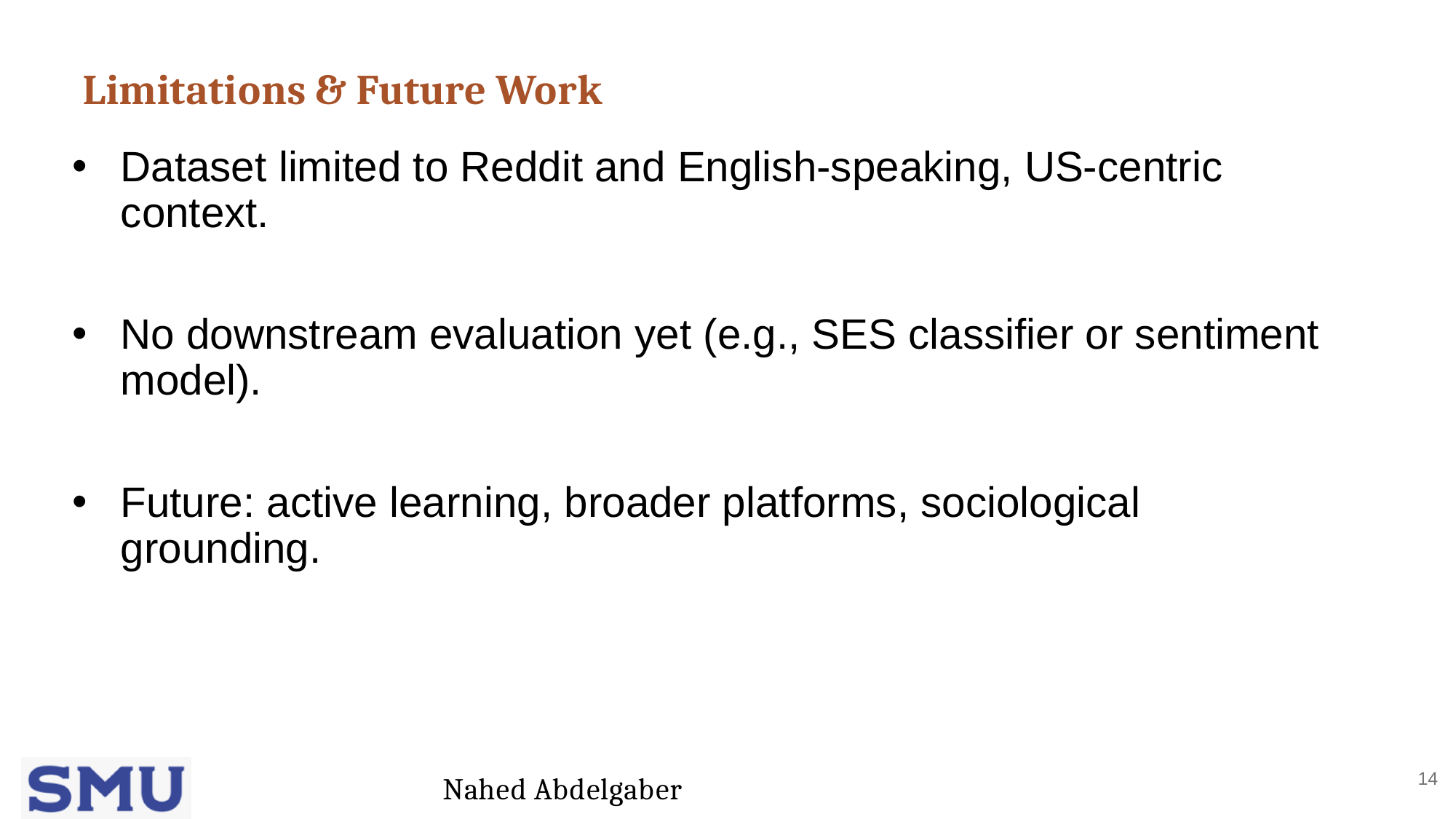

Limitations & Future Work

Dataset limited to Reddit and English-speaking, US-centric context.

No downstream evaluation yet (e.g., SES classifier or sentiment model).

Future: active learning, broader platforms, sociological grounding.

14